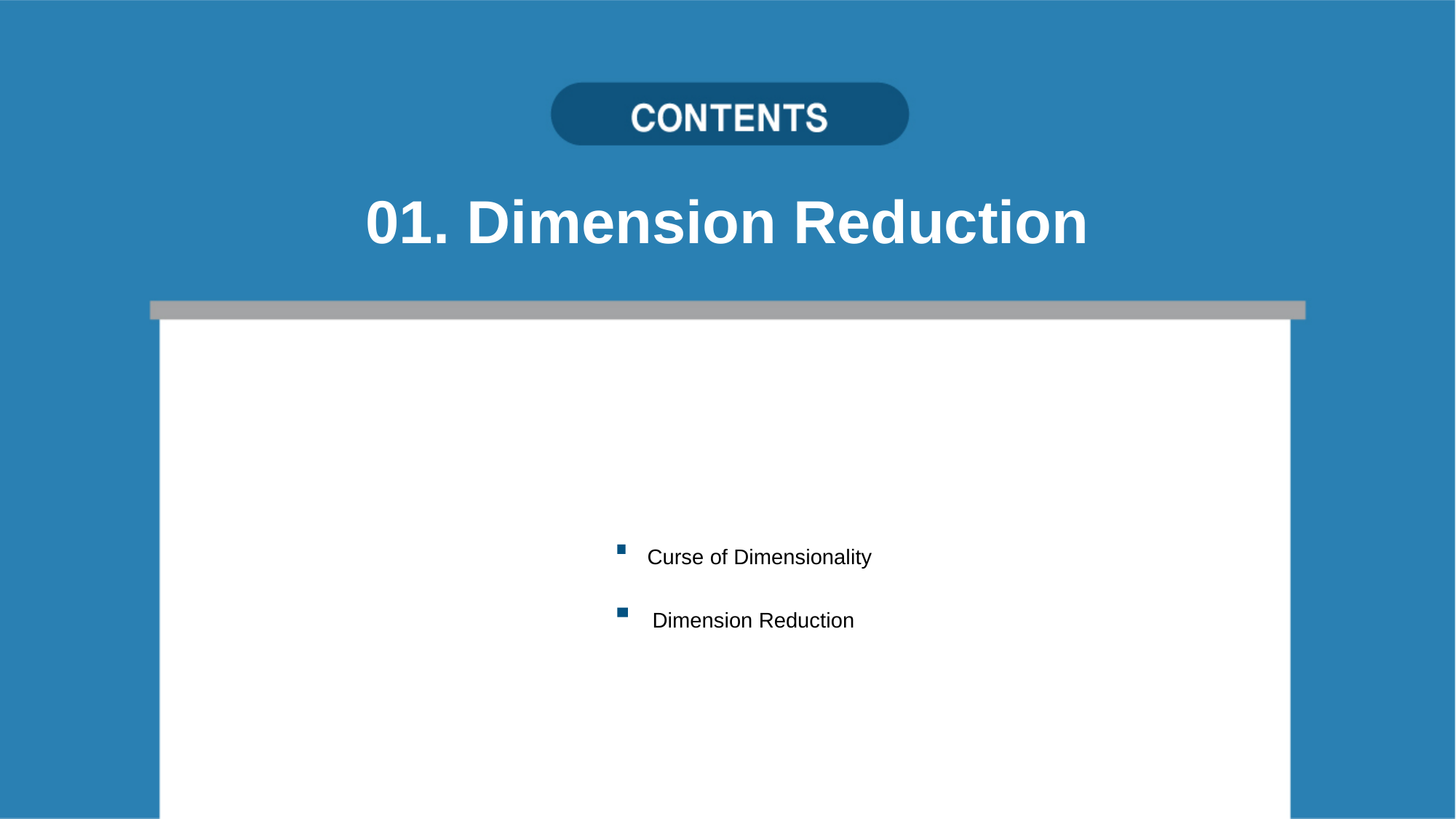

01. Dimension Reduction

Curse of Dimensionality

Dimension Reduction